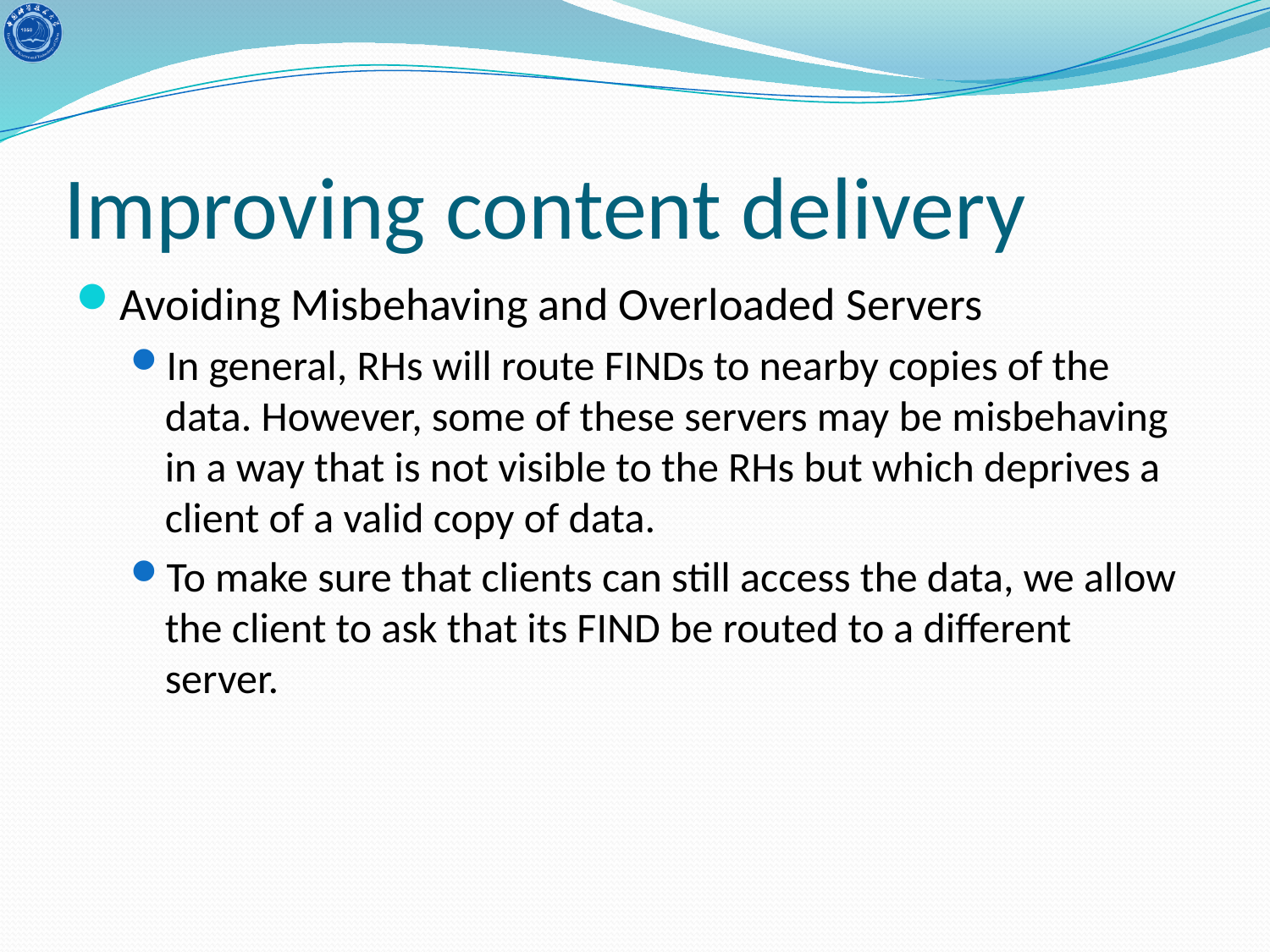

# Improving content delivery
Avoiding Misbehaving and Overloaded Servers
In general, RHs will route FINDs to nearby copies of the data. However, some of these servers may be misbehaving in a way that is not visible to the RHs but which deprives a client of a valid copy of data.
To make sure that clients can still access the data, we allow the client to ask that its FIND be routed to a different server.